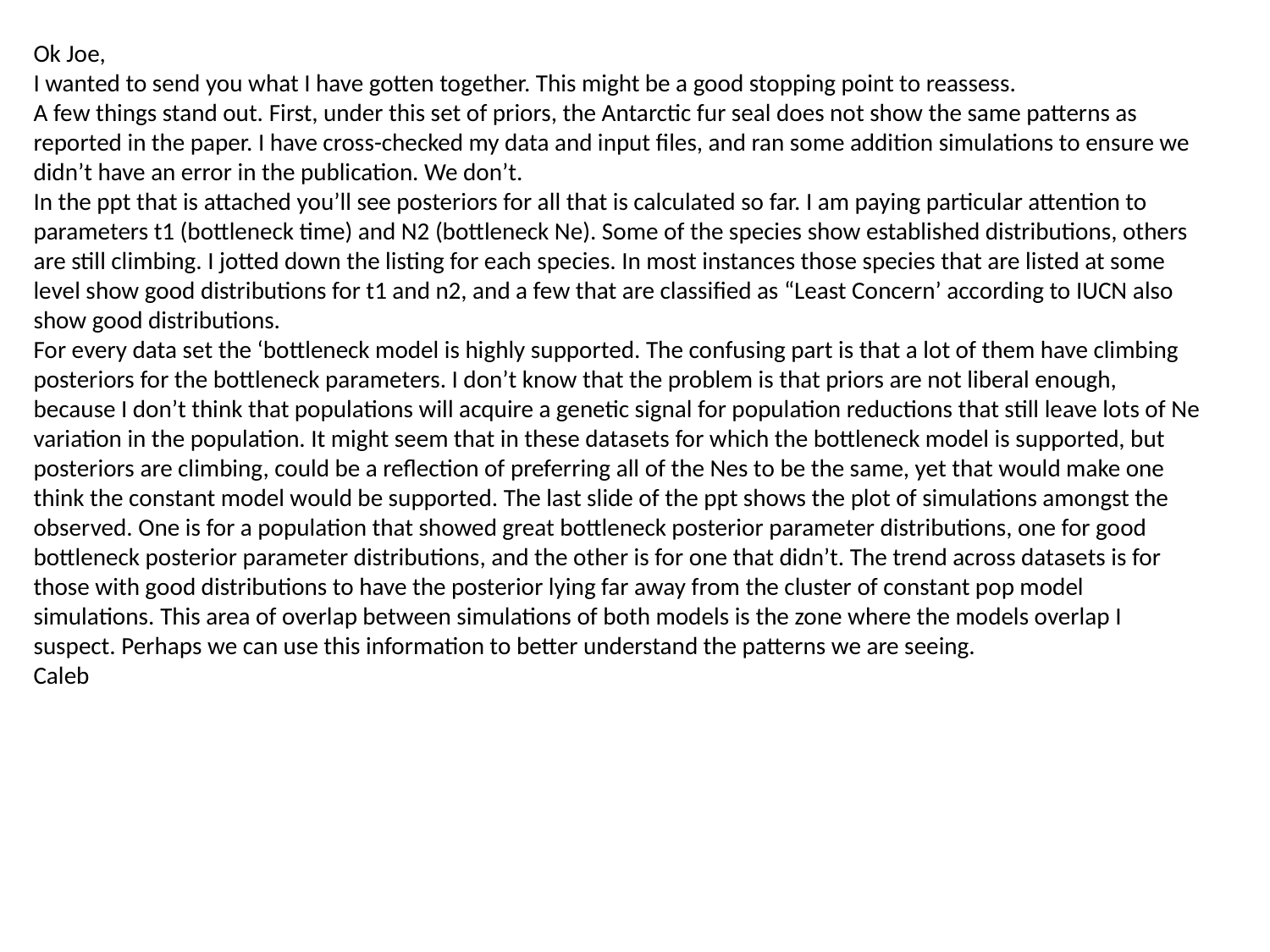

Ok Joe,
I wanted to send you what I have gotten together. This might be a good stopping point to reassess.
A few things stand out. First, under this set of priors, the Antarctic fur seal does not show the same patterns as reported in the paper. I have cross-checked my data and input files, and ran some addition simulations to ensure we didn’t have an error in the publication. We don’t.
In the ppt that is attached you’ll see posteriors for all that is calculated so far. I am paying particular attention to parameters t1 (bottleneck time) and N2 (bottleneck Ne). Some of the species show established distributions, others are still climbing. I jotted down the listing for each species. In most instances those species that are listed at some level show good distributions for t1 and n2, and a few that are classified as “Least Concern’ according to IUCN also show good distributions.
For every data set the ‘bottleneck model is highly supported. The confusing part is that a lot of them have climbing posteriors for the bottleneck parameters. I don’t know that the problem is that priors are not liberal enough, because I don’t think that populations will acquire a genetic signal for population reductions that still leave lots of Ne variation in the population. It might seem that in these datasets for which the bottleneck model is supported, but posteriors are climbing, could be a reflection of preferring all of the Nes to be the same, yet that would make one think the constant model would be supported. The last slide of the ppt shows the plot of simulations amongst the observed. One is for a population that showed great bottleneck posterior parameter distributions, one for good bottleneck posterior parameter distributions, and the other is for one that didn’t. The trend across datasets is for those with good distributions to have the posterior lying far away from the cluster of constant pop model simulations. This area of overlap between simulations of both models is the zone where the models overlap I suspect. Perhaps we can use this information to better understand the patterns we are seeing.
Caleb